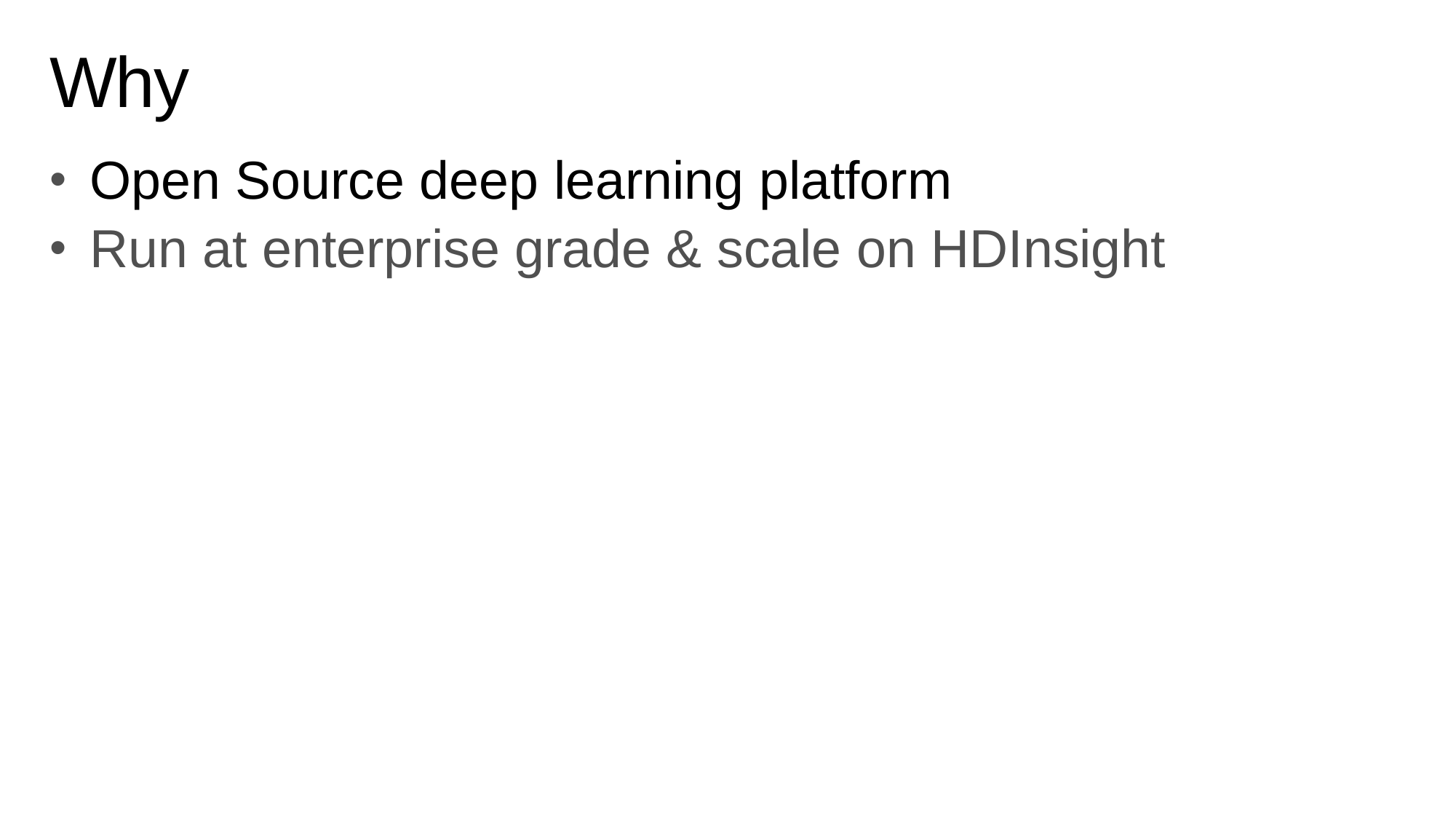

# Why
Open Source deep learning platform
Run at enterprise grade & scale on HDInsight